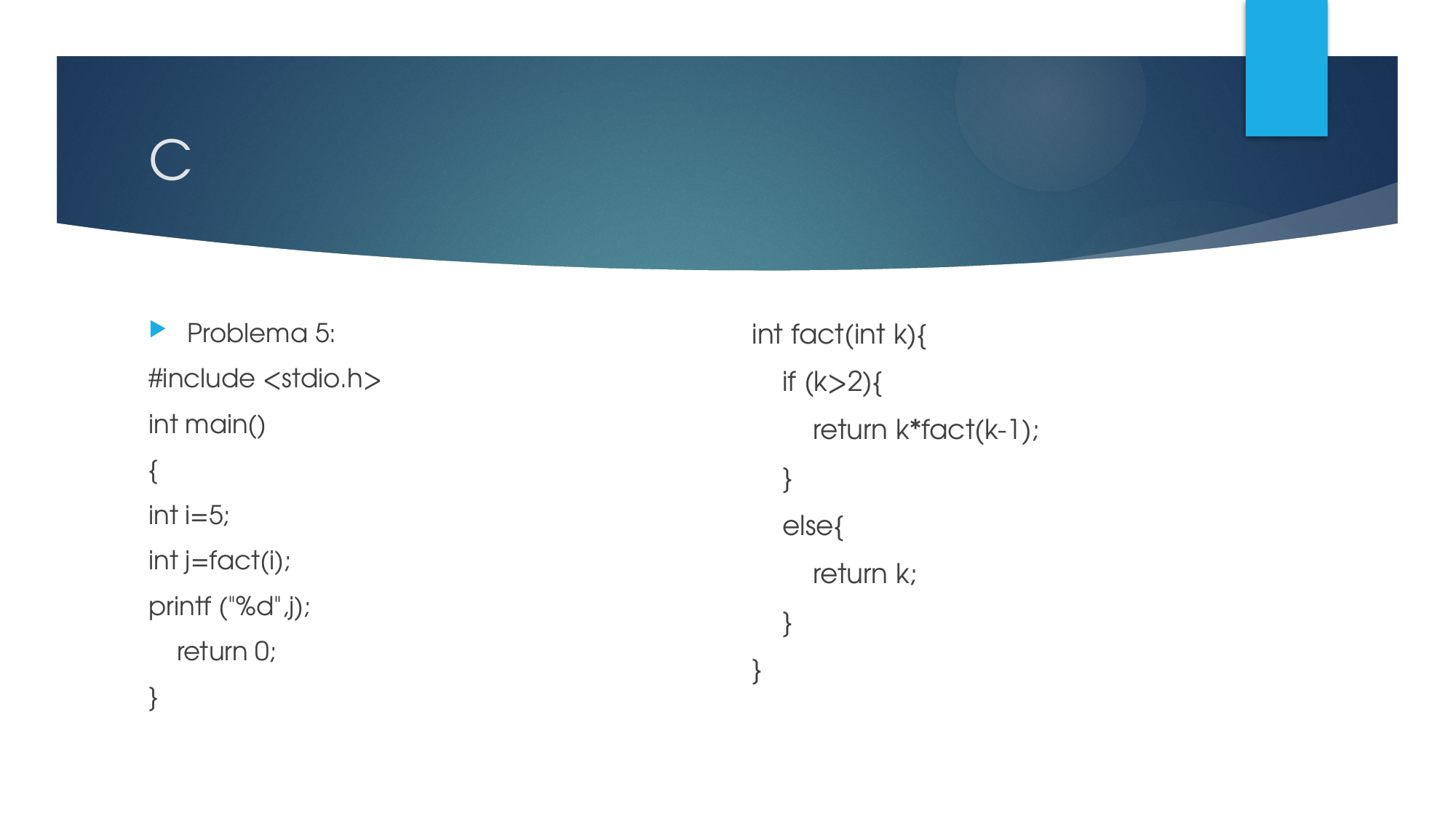

# C
Problema 5:
#include <stdio.h>
int main()
{
int i=5;
int j=fact(i);
printf ("%d",j);
    return 0;
}
int fact(int k){
    if (k>2){
        return k*fact(k-1);
    }
    else{
        return k;
    }
}